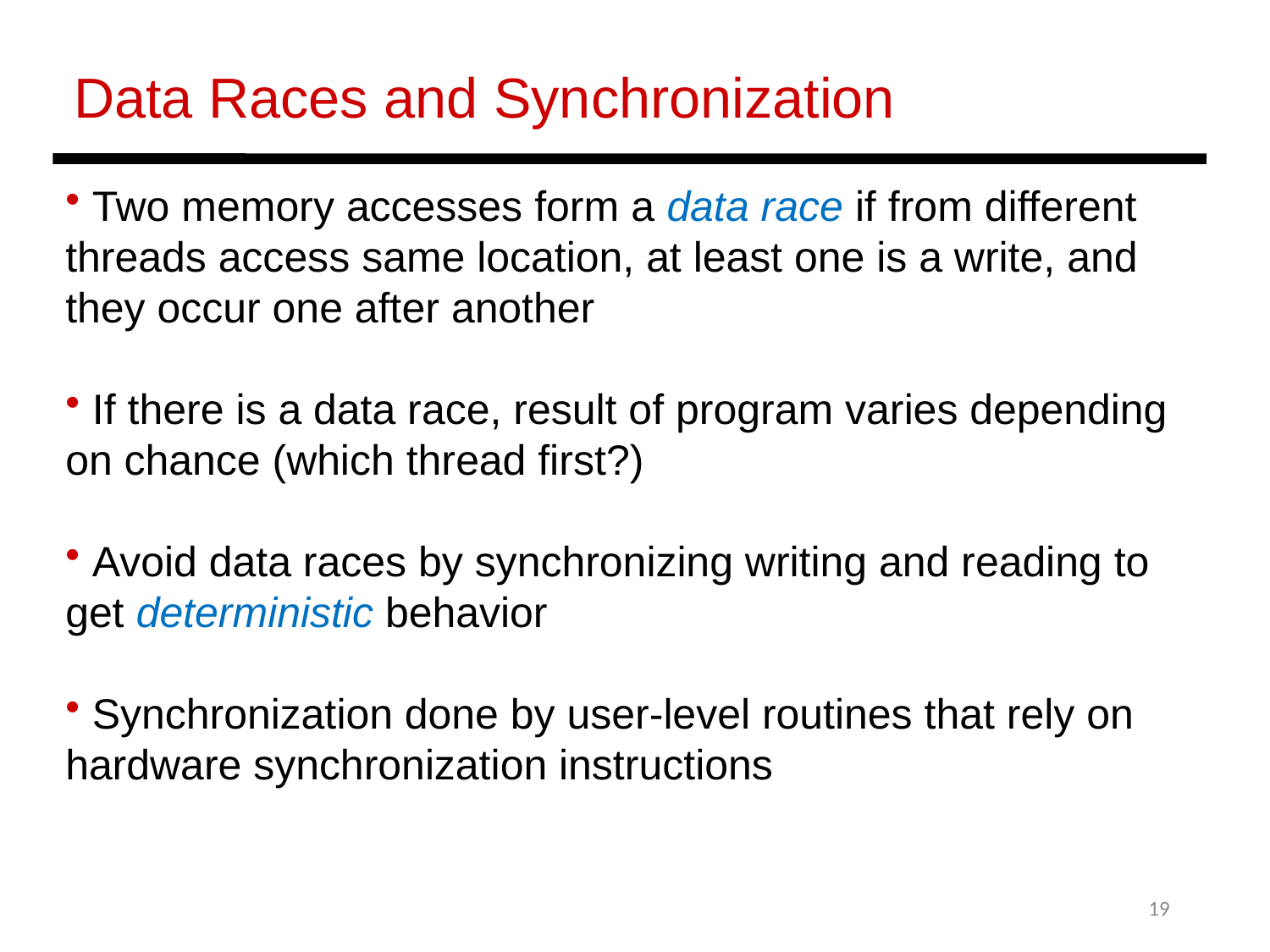

Data Races and Synchronization

 Two memory accesses form a data race if from different threads access same location, at least one is a write, and they occur one after another

 If there is a data race, result of program varies depending on chance (which thread first?)

 Avoid data races by synchronizing writing and reading to get deterministic behavior

 Synchronization done by user-level routines that rely on hardware synchronization instructions
19